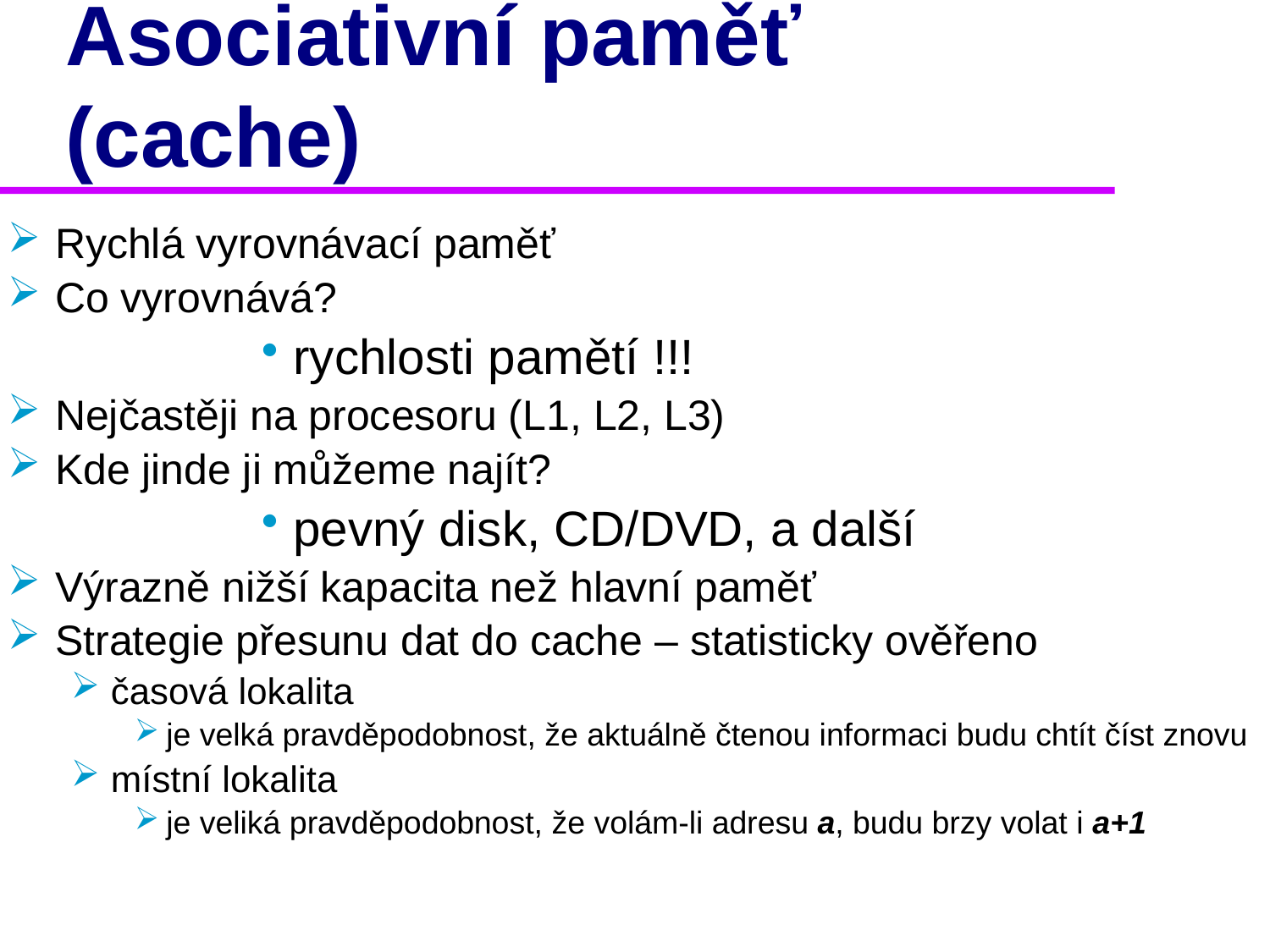

# Asociativní paměť (cache)
Rychlá vyrovnávací paměť
Co vyrovnává?
rychlosti pamětí !!!
Nejčastěji na procesoru (L1, L2, L3)
Kde jinde ji můžeme najít?
pevný disk, CD/DVD, a další
Výrazně nižší kapacita než hlavní paměť
Strategie přesunu dat do cache – statisticky ověřeno
časová lokalita
je velká pravděpodobnost, že aktuálně čtenou informaci budu chtít číst znovu
místní lokalita
je veliká pravděpodobnost, že volám-li adresu a, budu brzy volat i a+1